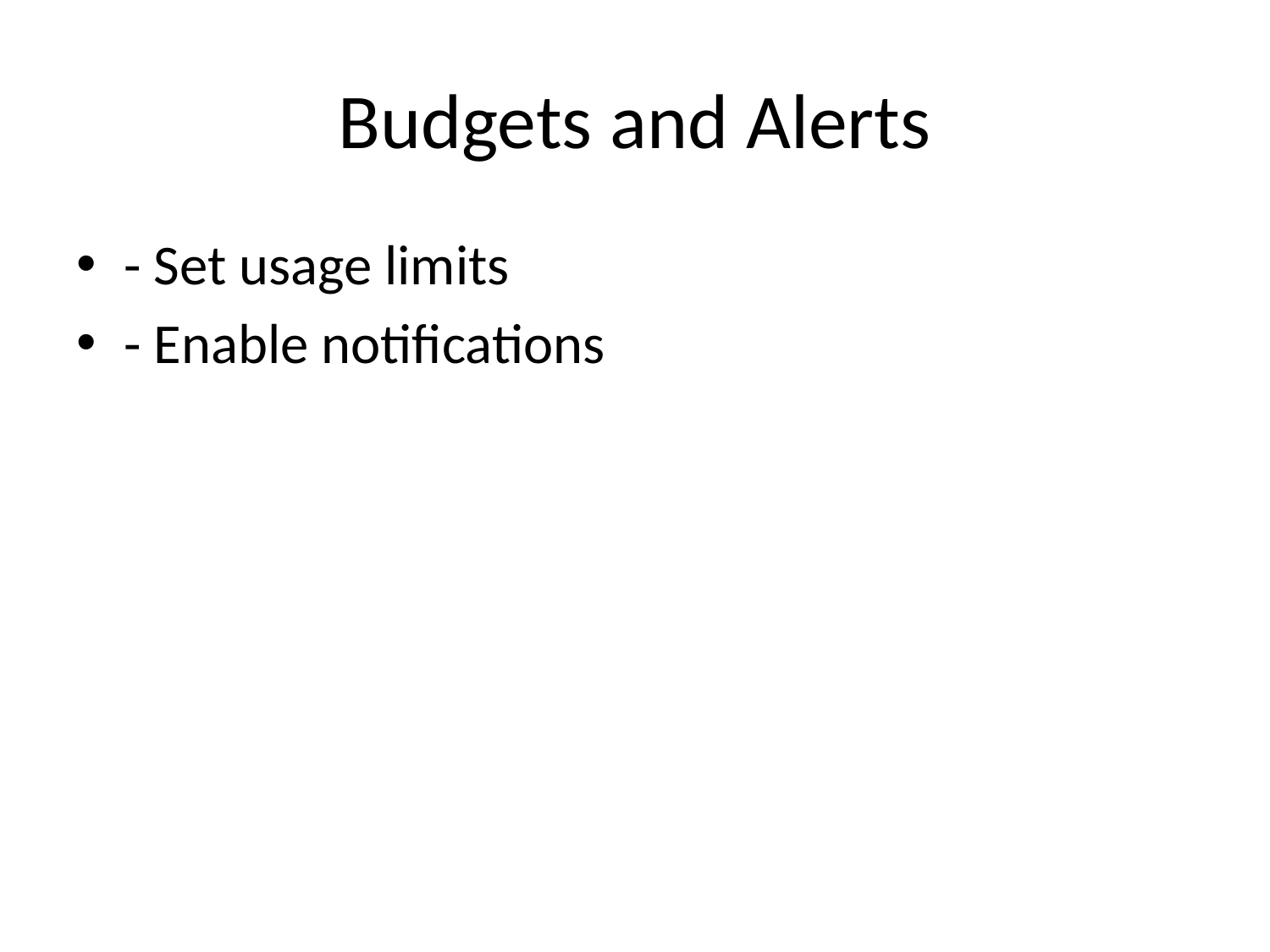

# Budgets and Alerts
- Set usage limits
- Enable notifications